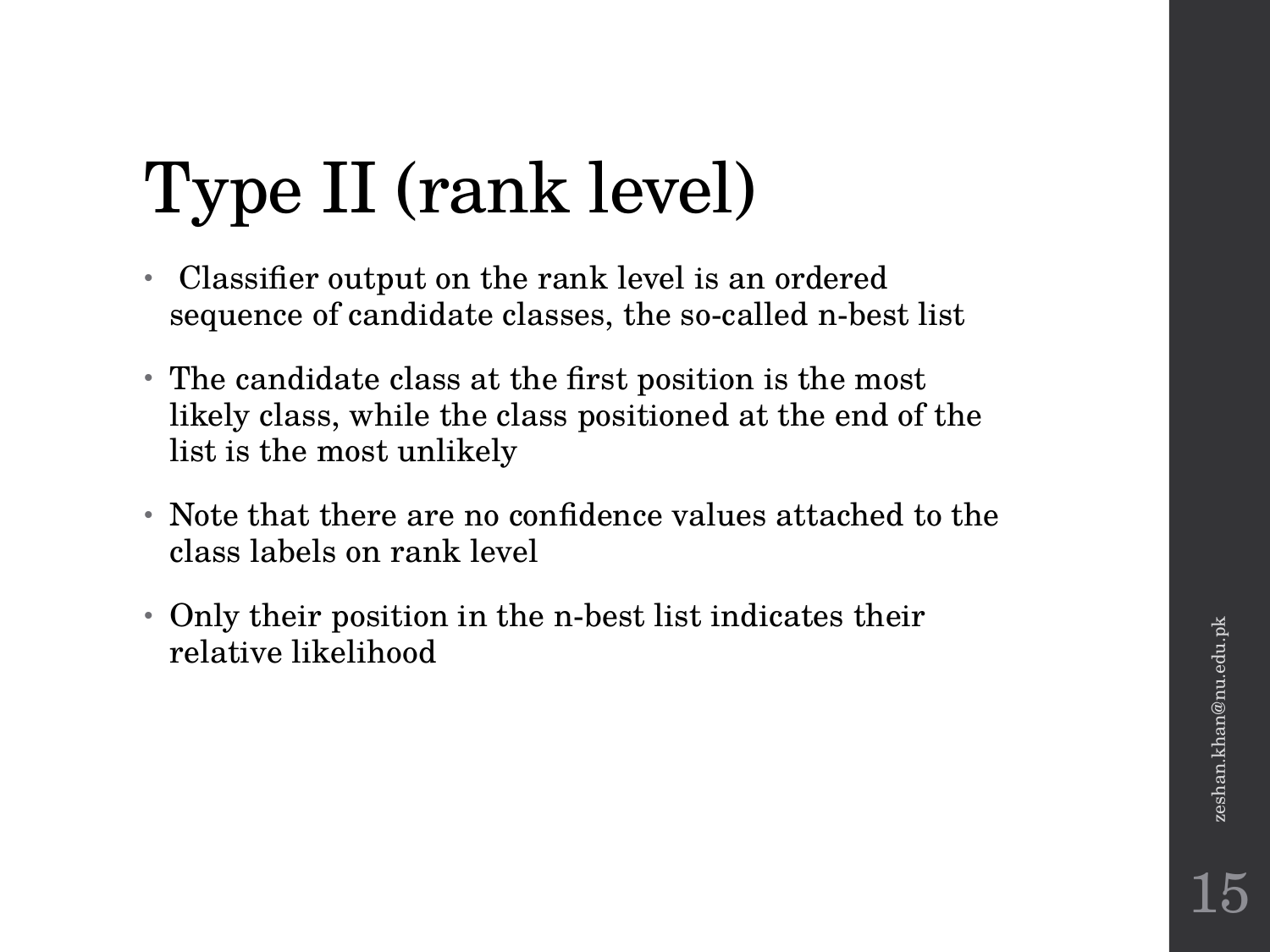

# Type II (rank level)
 Classifier output on the rank level is an ordered sequence of candidate classes, the so-called n-best list
The candidate class at the first position is the most likely class, while the class positioned at the end of the list is the most unlikely
Note that there are no confidence values attached to the class labels on rank level
Only their position in the n-best list indicates their relative likelihood

zeshan.khan@nu.edu.pk
15